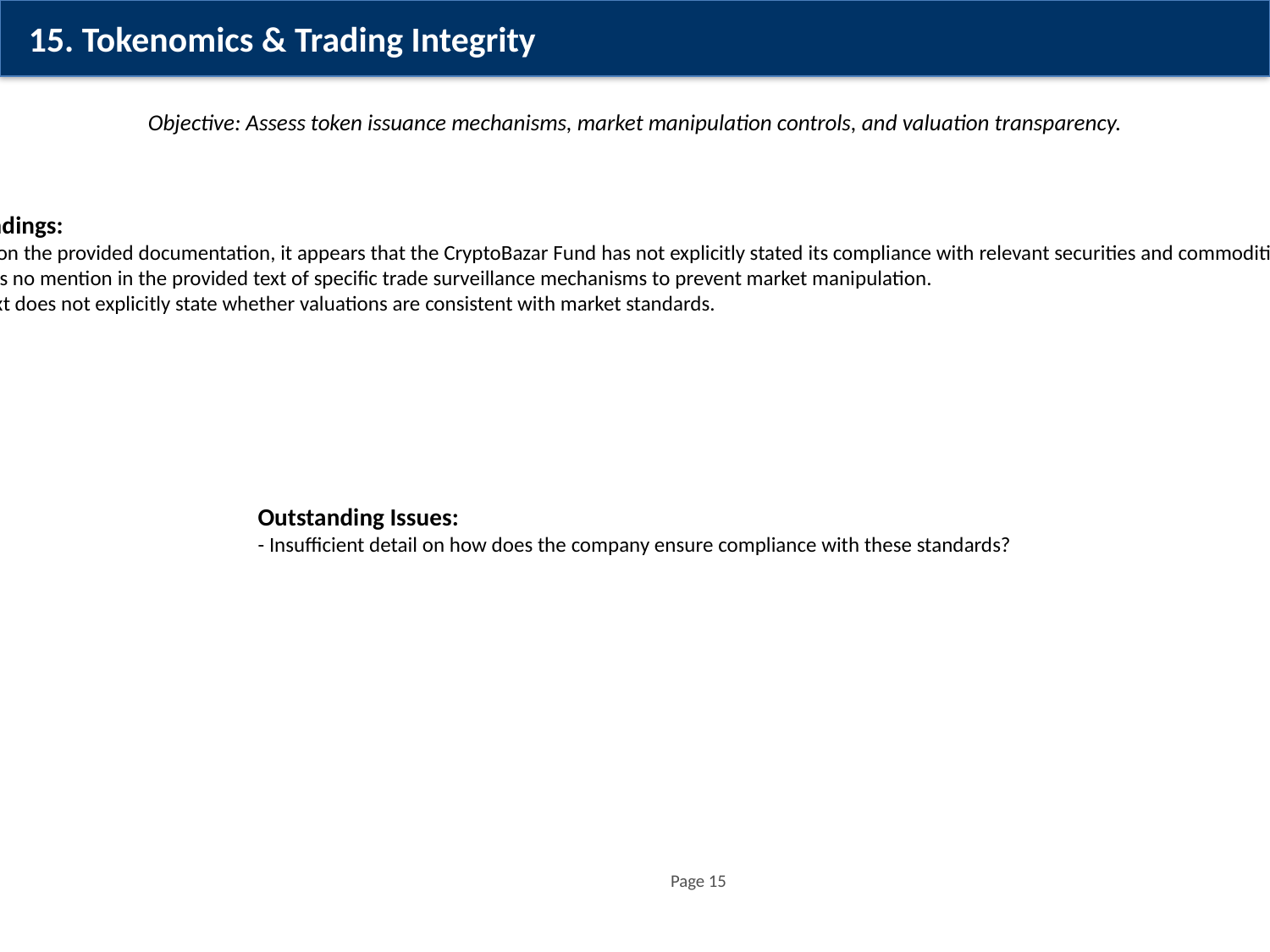

15. Tokenomics & Trading Integrity
Objective: Assess token issuance mechanisms, market manipulation controls, and valuation transparency.
Key Findings:
- Based on the provided documentation, it appears that the CryptoBazar Fund has not explicitly stated its compliance with relevant securities and commodities laws.
- There is no mention in the provided text of specific trade surveillance mechanisms to prevent market manipulation.
- The text does not explicitly state whether valuations are consistent with market standards.
Outstanding Issues:
- Insufficient detail on how does the company ensure compliance with these standards?
Page 15